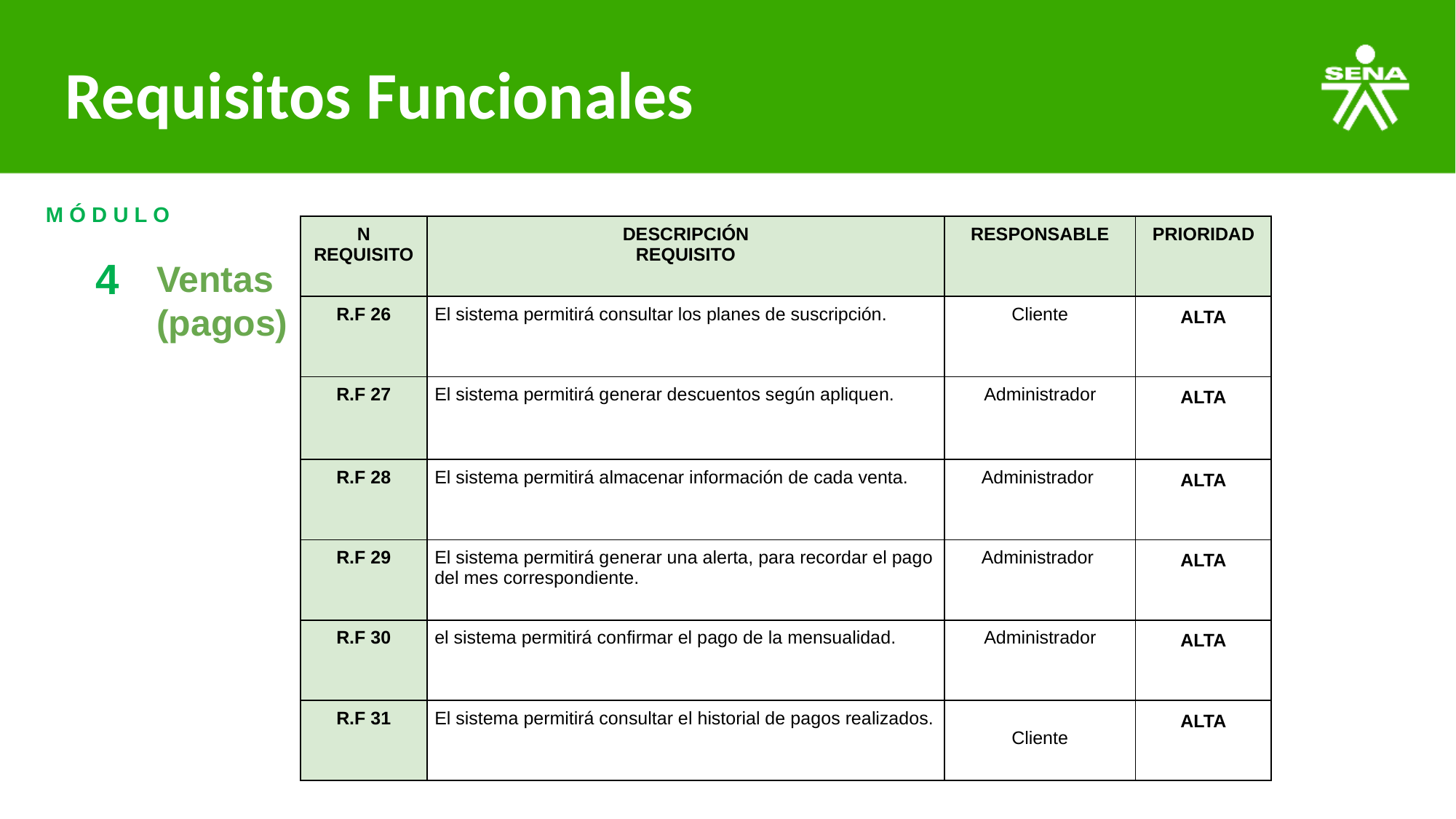

# Requisitos Funcionales

Ventas
(pagos)

M Ó D U L O
4

| N REQUISITO | DESCRIPCIÓN REQUISITO | RESPONSABLE | PRIORIDAD |
| --- | --- | --- | --- |
| R.F 26 | El sistema permitirá consultar los planes de suscripción. | Cliente | ALTA |
| R.F 27 | El sistema permitirá generar descuentos según apliquen. | Administrador | ALTA |
| R.F 28 | El sistema permitirá almacenar información de cada venta. | Administrador | ALTA |
| R.F 29 | El sistema permitirá generar una alerta, para recordar el pago del mes correspondiente. | Administrador | ALTA |
| R.F 30 | el sistema permitirá confirmar el pago de la mensualidad. | Administrador | ALTA |
| R.F 31 | El sistema permitirá consultar el historial de pagos realizados. | Cliente | ALTA |